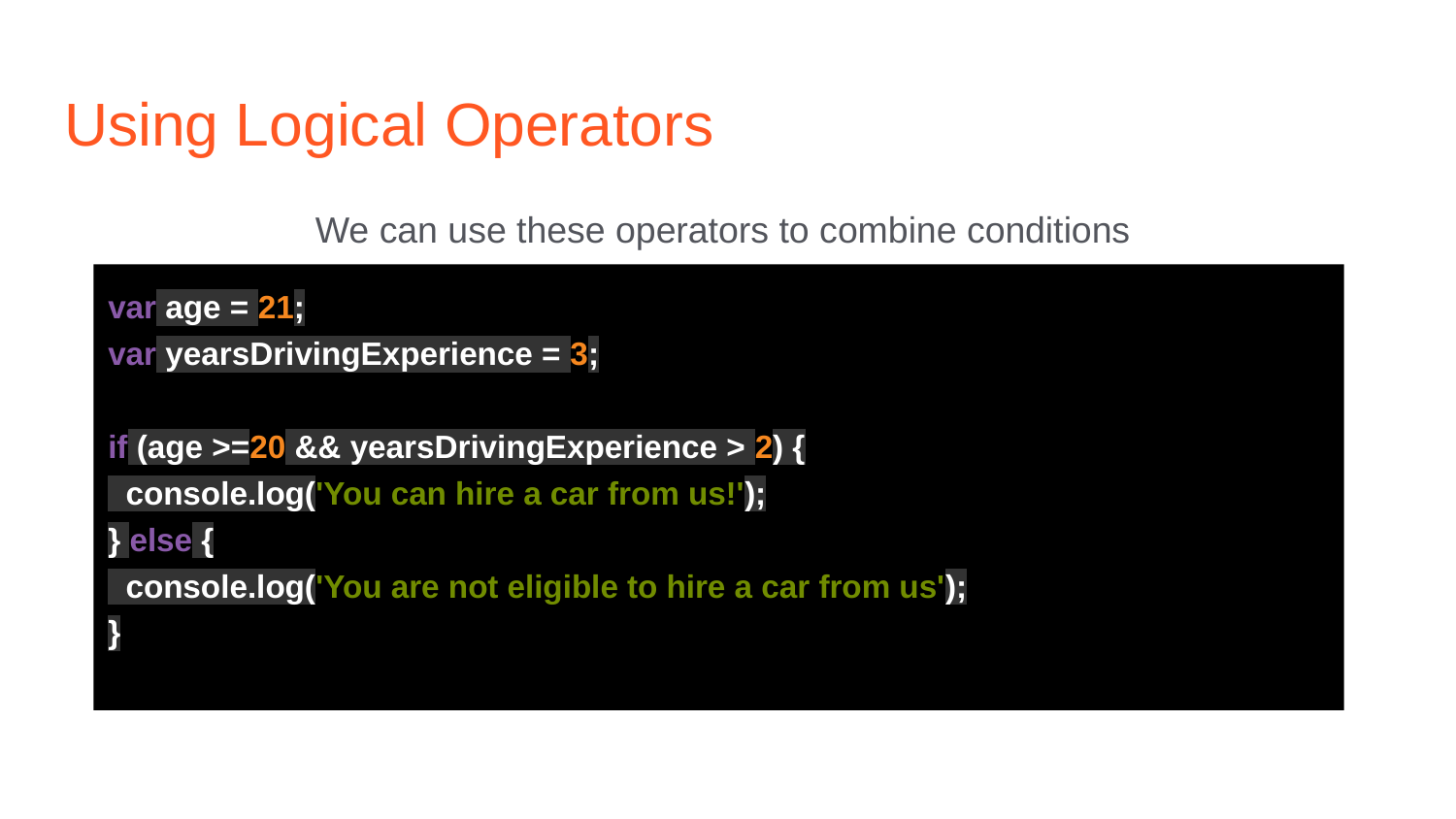

# Using Logical Operators
We can use these operators to combine conditions
var age = 21;
var yearsDrivingExperience = 3;
if (age >=20 && yearsDrivingExperience > 2) {
  console.log('You can hire a car from us!');
} else {
  console.log('You are not eligible to hire a car from us');
}